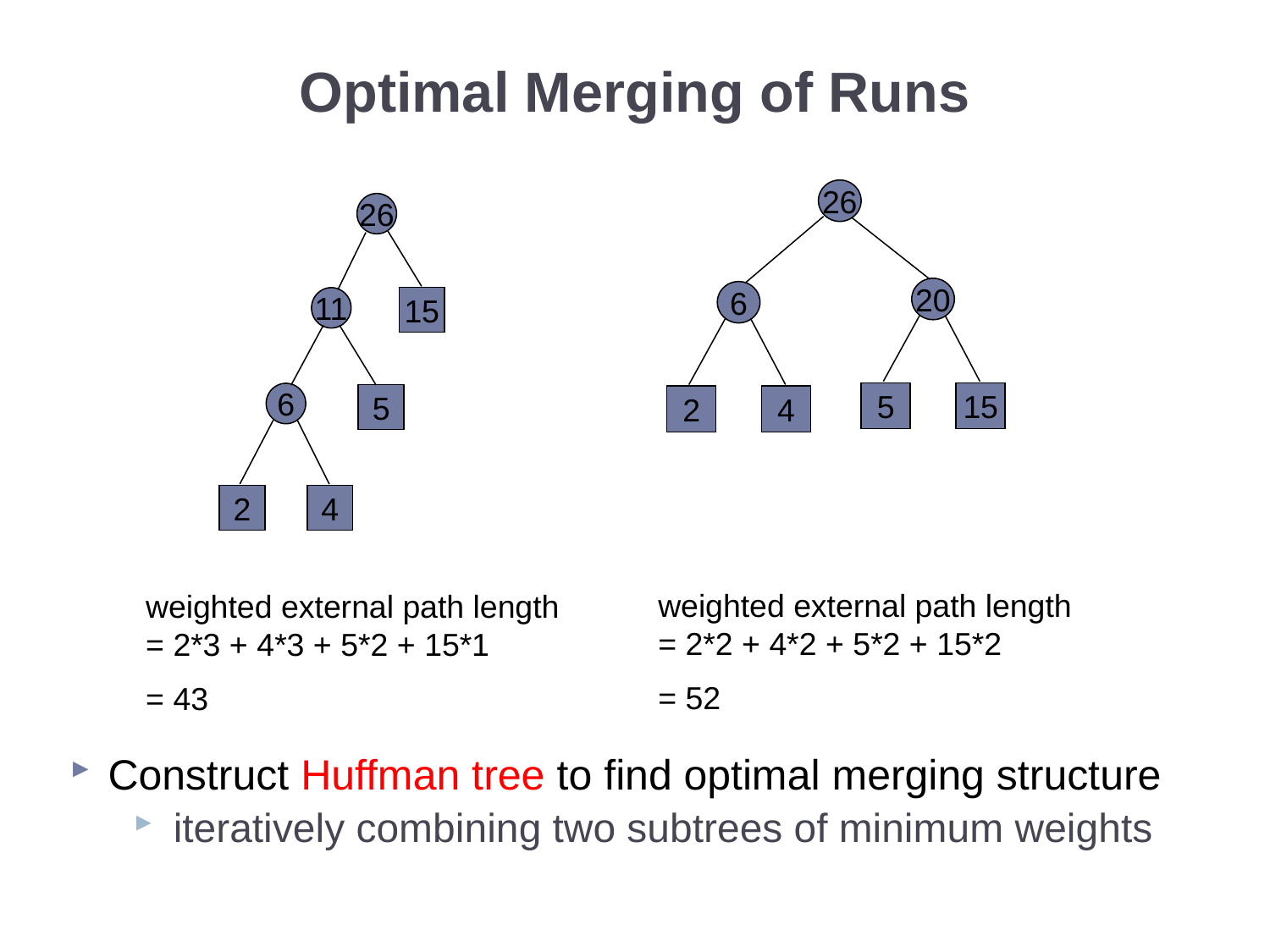

# Optimal Merging of Runs
26

20
6

5
15
2
4
26

15
11

6
5

2
4
weighted external path length
= 2*2 + 4*2 + 5*2 + 15*2
= 52
weighted external path length
= 2*3 + 4*3 + 5*2 + 15*1
= 43

Construct Huffman tree to find optimal merging structure
iteratively combining two subtrees of minimum weights